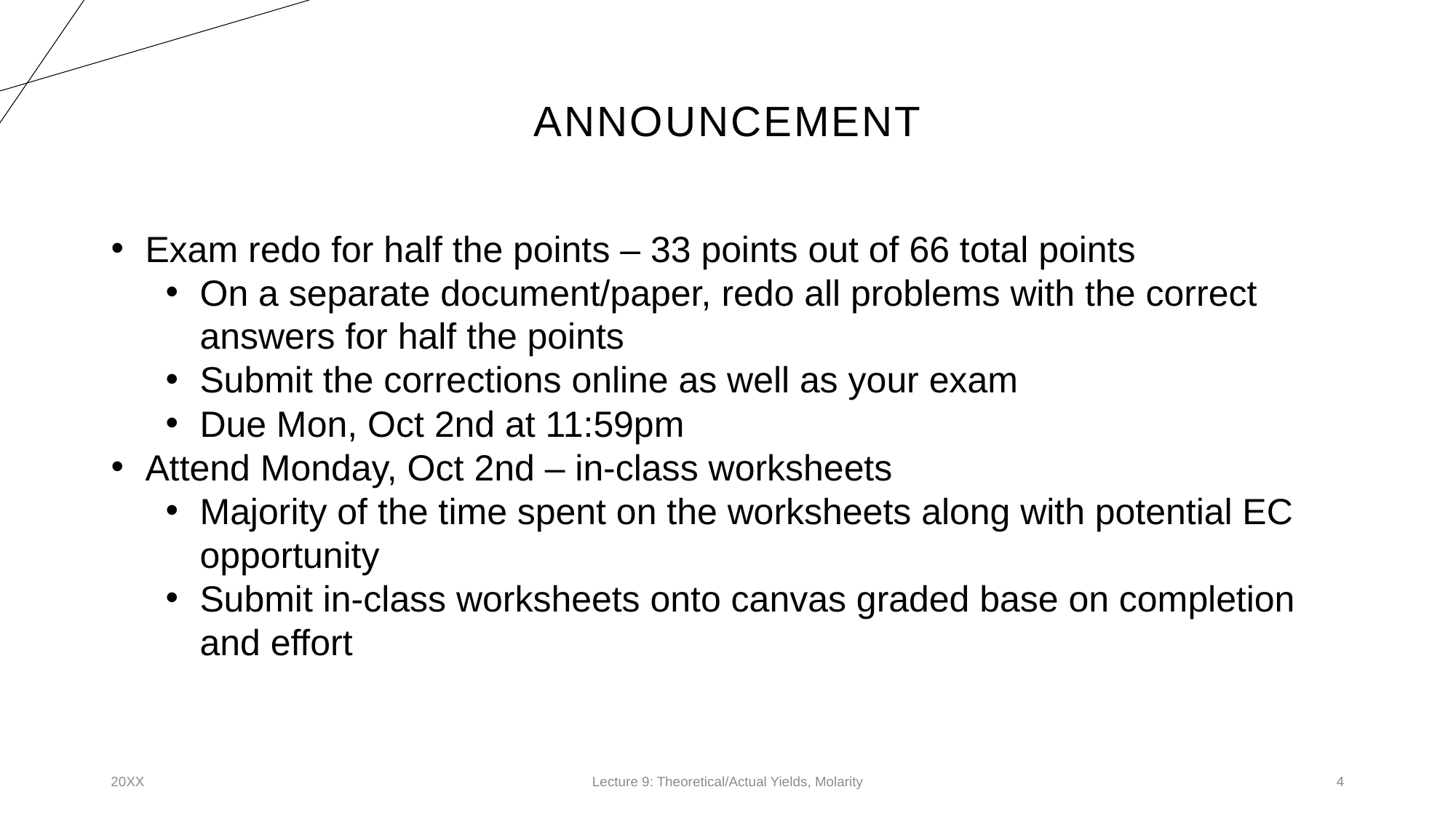

# announcement
Exam redo for half the points – 33 points out of 66 total points
On a separate document/paper, redo all problems with the correct answers for half the points
Submit the corrections online as well as your exam
Due Mon, Oct 2nd at 11:59pm
Attend Monday, Oct 2nd – in-class worksheets
Majority of the time spent on the worksheets along with potential EC opportunity
Submit in-class worksheets onto canvas graded base on completion and effort
20XX
Lecture 9: Theoretical/Actual Yields, Molarity​
4